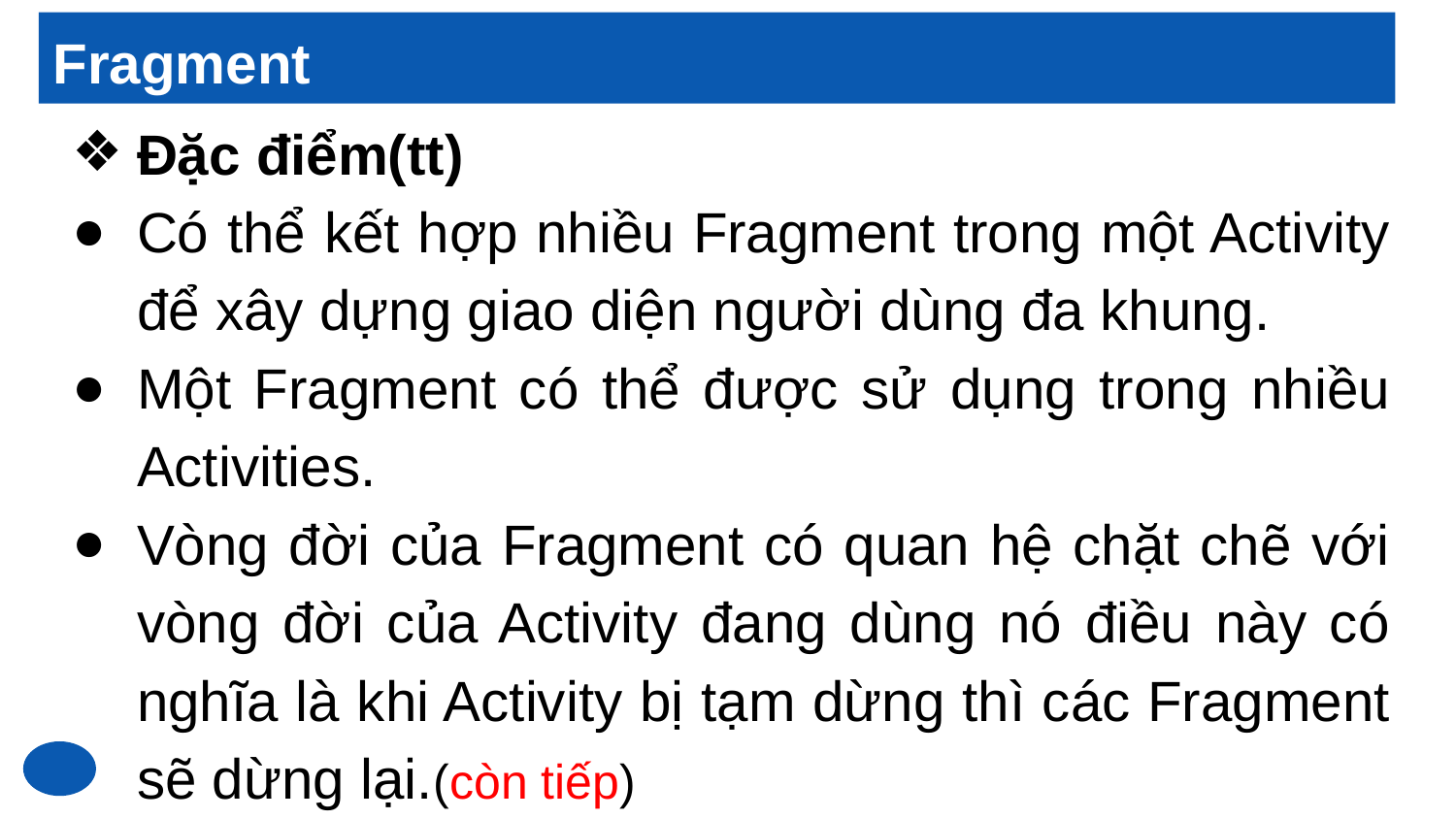

# Fragment
Đặc điểm(tt)
Có thể kết hợp nhiều Fragment trong một Activity để xây dựng giao diện người dùng đa khung.
Một Fragment có thể được sử dụng trong nhiều Activities.
Vòng đời của Fragment có quan hệ chặt chẽ với vòng đời của Activity đang dùng nó điều này có nghĩa là khi Activity bị tạm dừng thì các Fragment sẽ dừng lại.(còn tiếp)